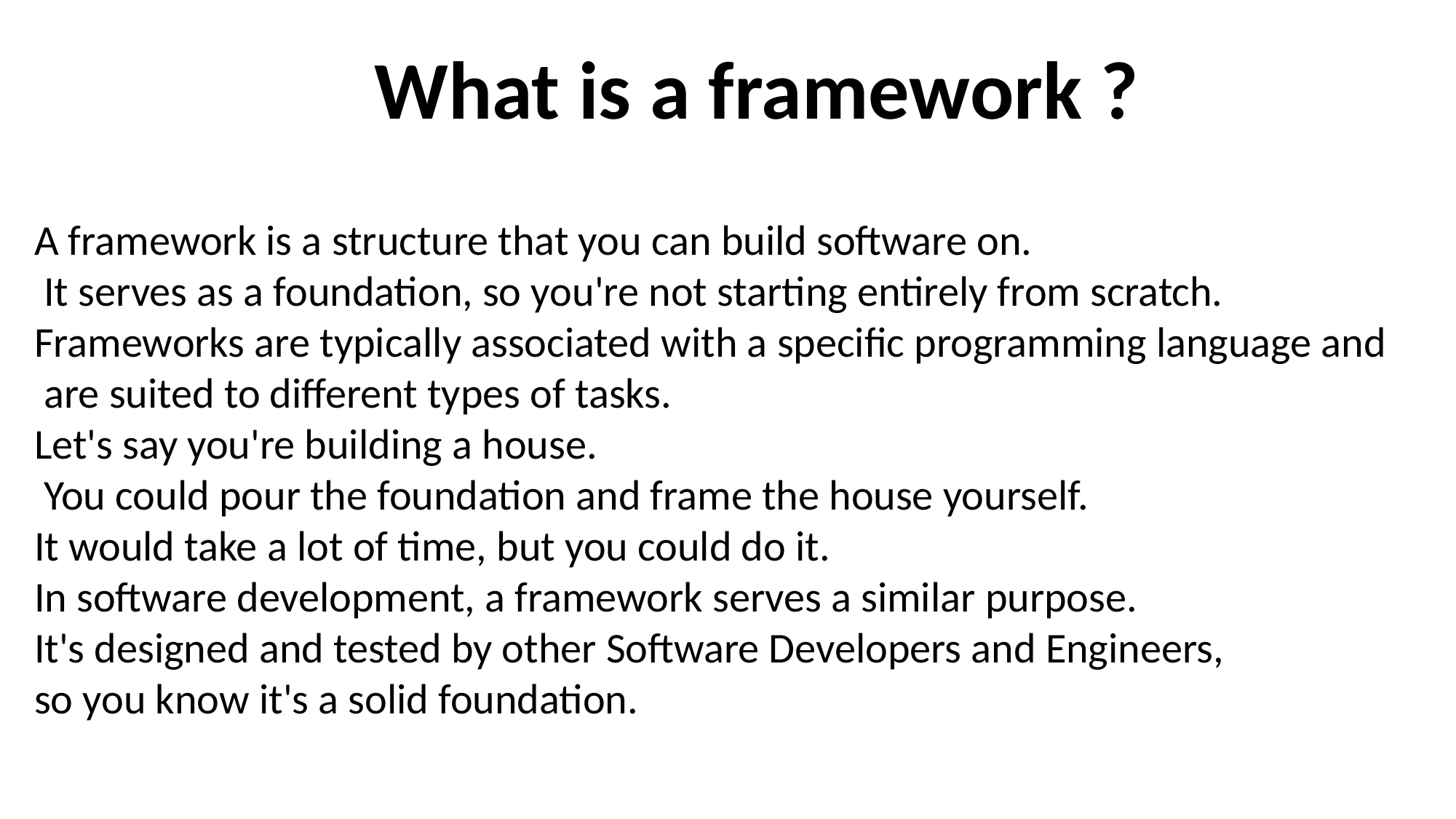

What is a framework ?
A framework is a structure that you can build software on.
 It serves as a foundation, so you're not starting entirely from scratch.
Frameworks are typically associated with a specific programming language and
 are suited to different types of tasks.
Let's say you're building a house.
 You could pour the foundation and frame the house yourself.
It would take a lot of time, but you could do it.
In software development, a framework serves a similar purpose.
It's designed and tested by other Software Developers and Engineers,
so you know it's a solid foundation.